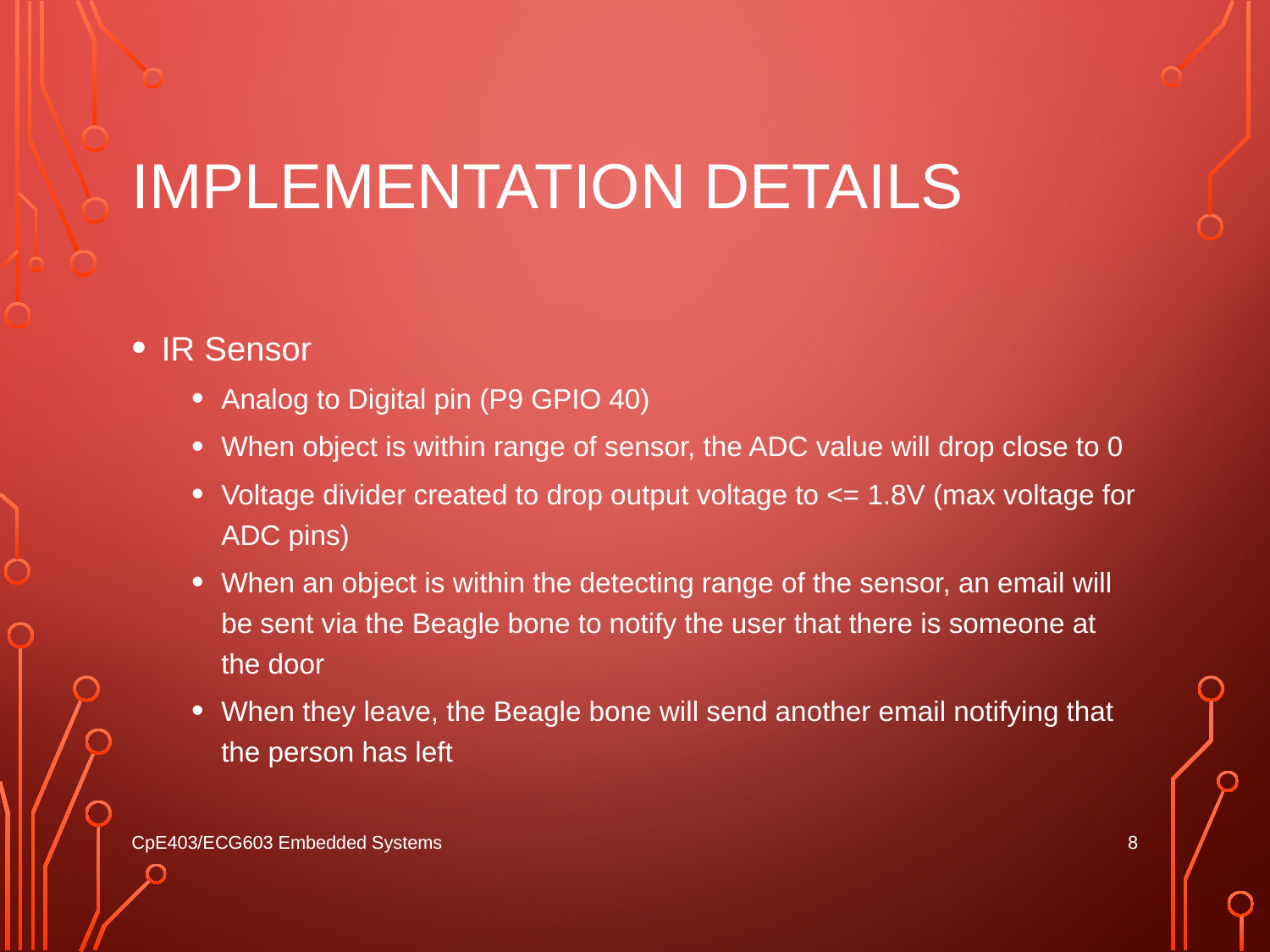

# Implementation Details
IR Sensor
Analog to Digital pin (P9 GPIO 40)
When object is within range of sensor, the ADC value will drop close to 0
Voltage divider created to drop output voltage to <= 1.8V (max voltage for ADC pins)
When an object is within the detecting range of the sensor, an email will be sent via the Beagle bone to notify the user that there is someone at the door
When they leave, the Beagle bone will send another email notifying that the person has left

8
CpE403/ECG603 Embedded Systems